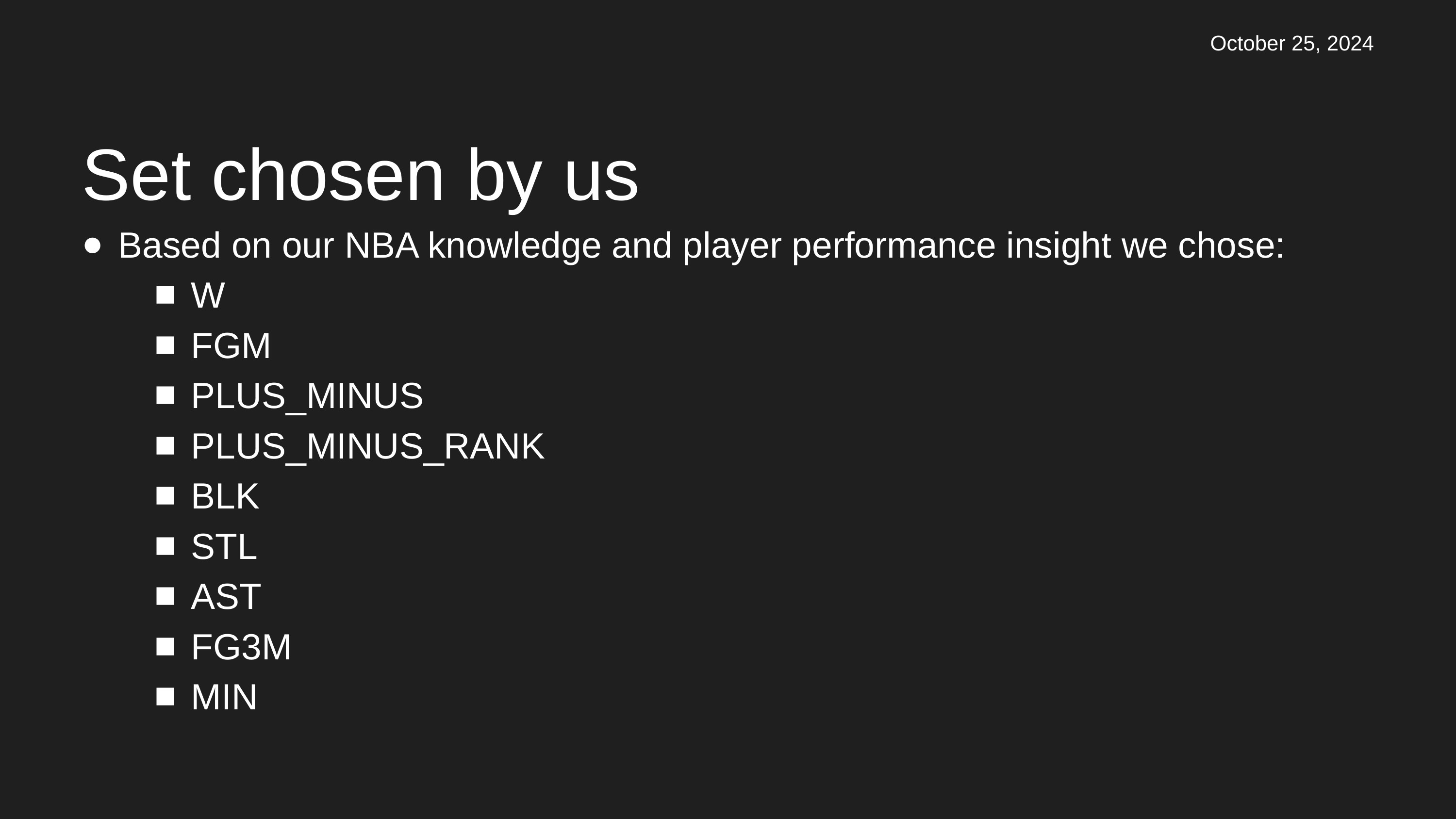

October 25, 2024
Set chosen by us
Based on our NBA knowledge and player performance insight we chose:
W
FGM
PLUS_MINUS
PLUS_MINUS_RANK
BLK
STL
AST
FG3M
MIN